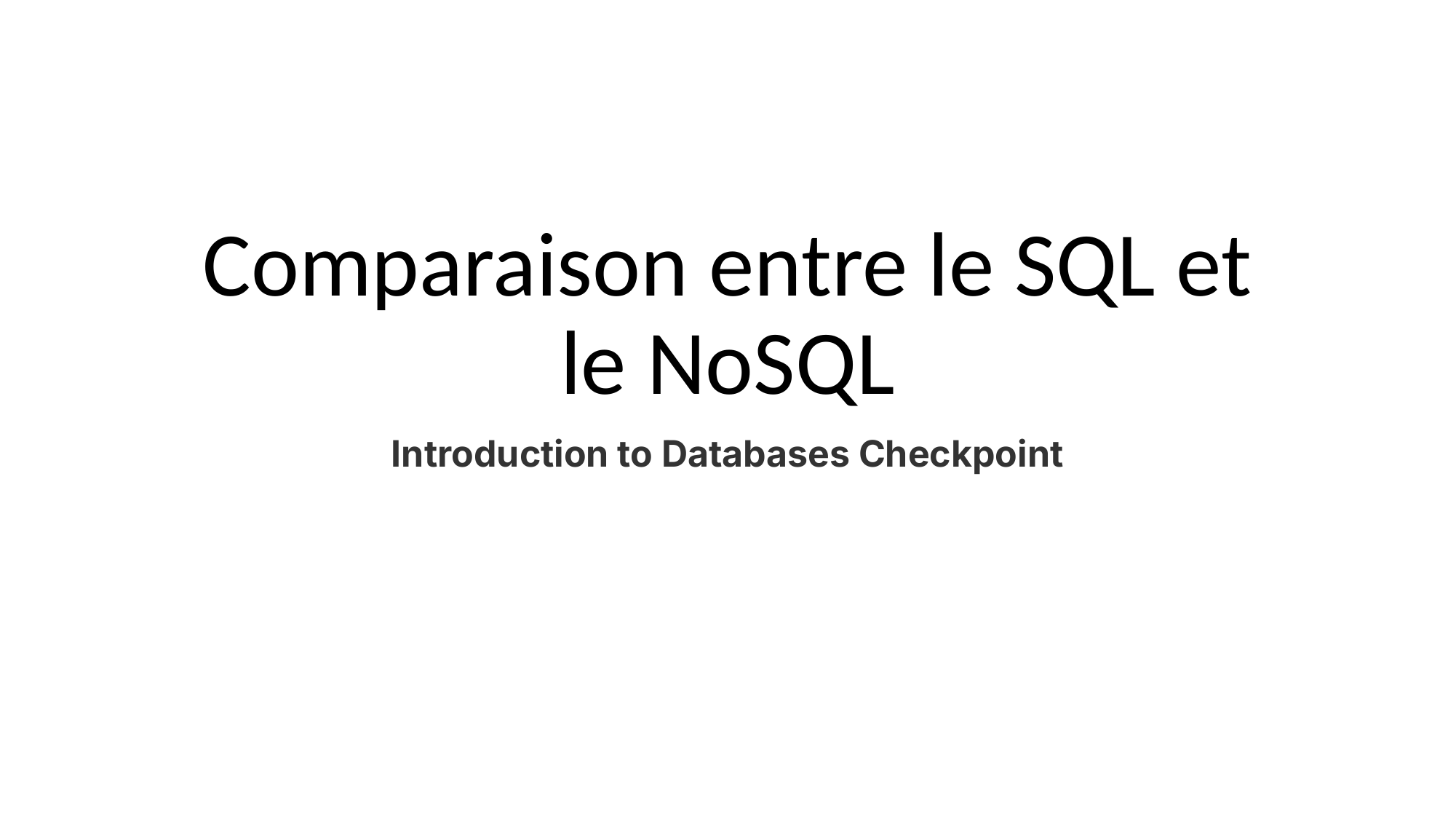

# Comparaison entre le SQL et le NoSQL
Introduction to Databases Checkpoint